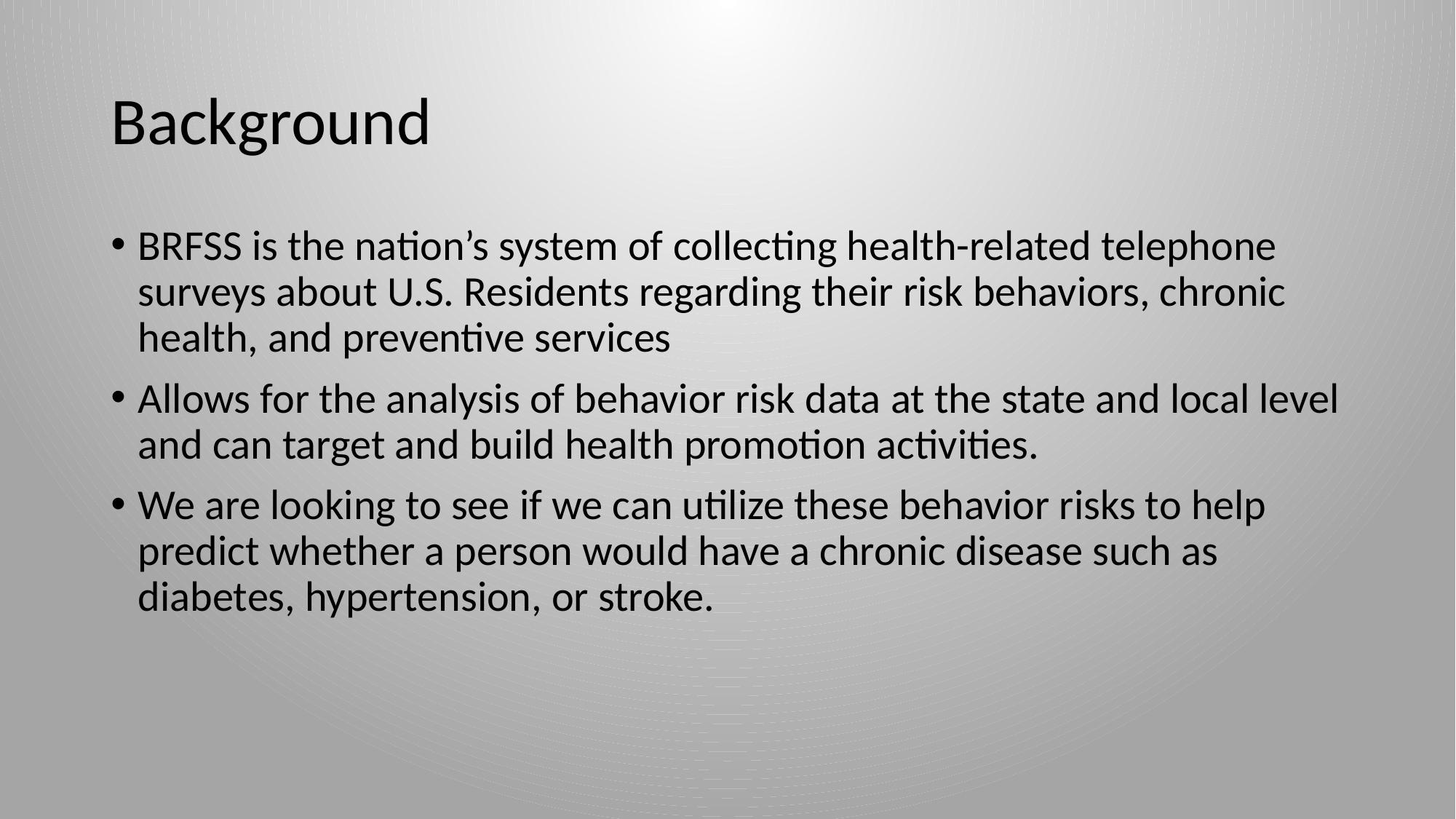

# Background
BRFSS is the nation’s system of collecting health-related telephone surveys about U.S. Residents regarding their risk behaviors, chronic health, and preventive services
Allows for the analysis of behavior risk data at the state and local level and can target and build health promotion activities.
We are looking to see if we can utilize these behavior risks to help predict whether a person would have a chronic disease such as diabetes, hypertension, or stroke.